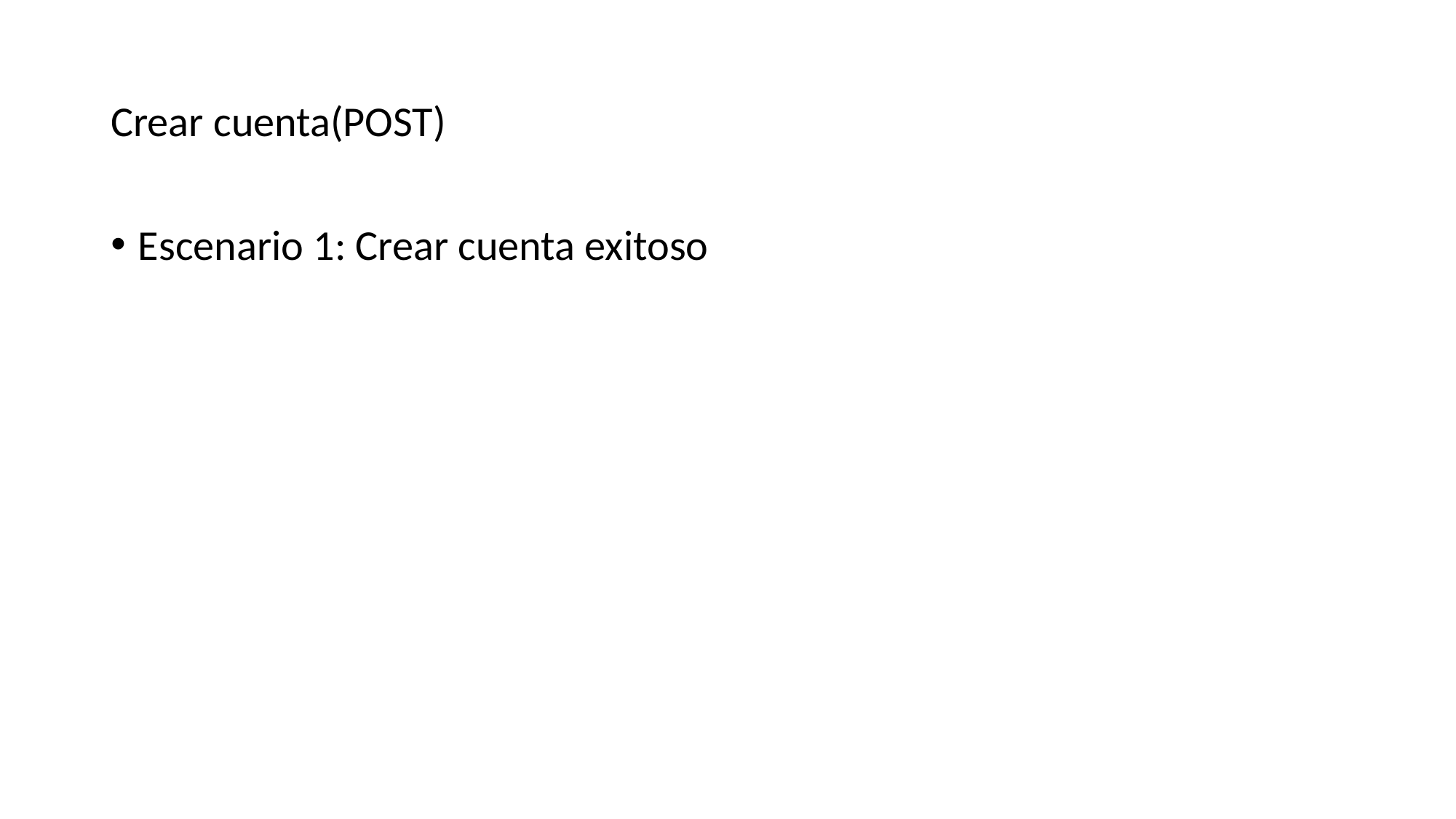

# Crear cuenta(POST)
Escenario 1: Crear cuenta exitoso